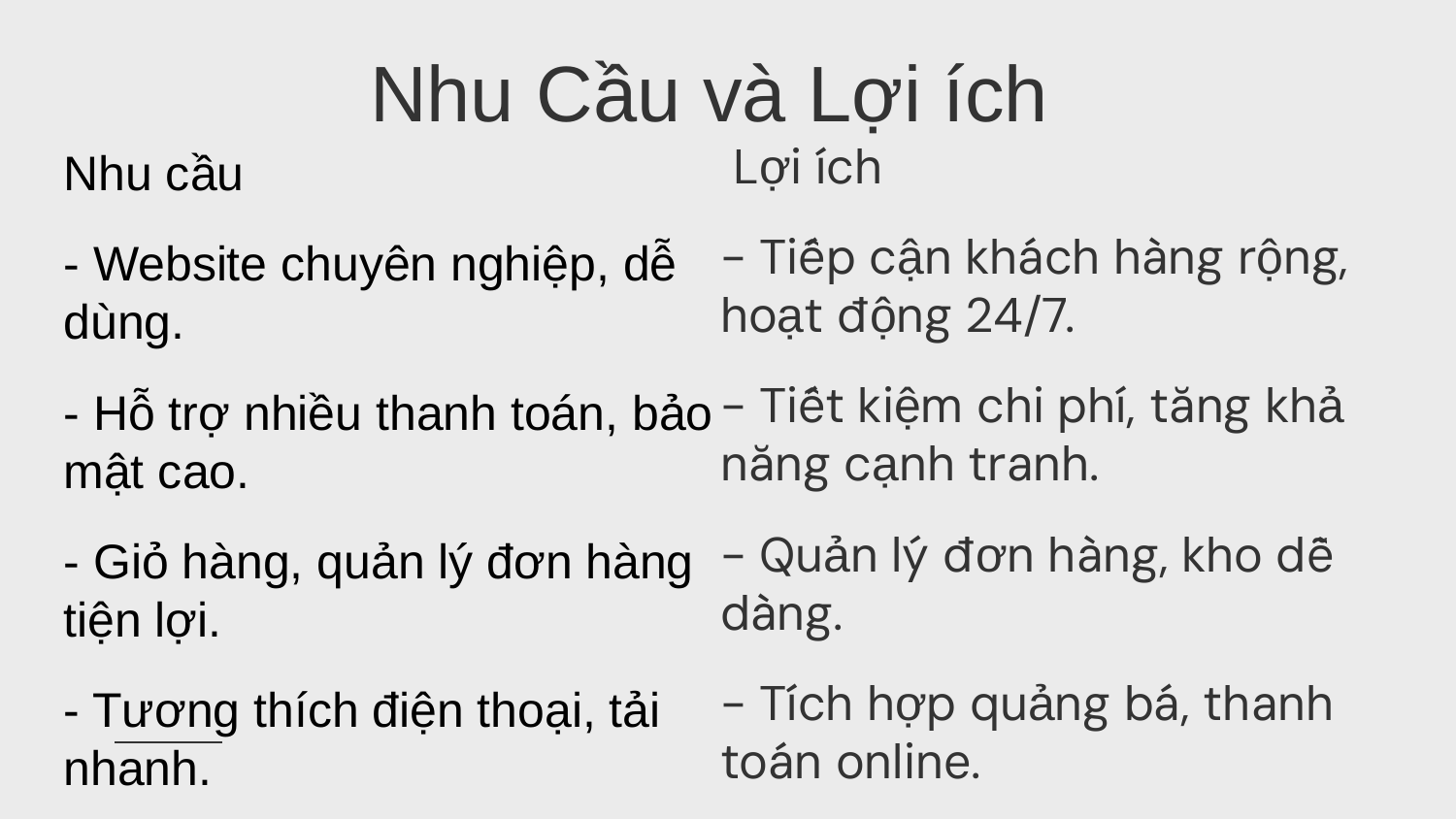

# Nhu Cầu và Lợi ích
 Lợi ích
- Tiếp cận khách hàng rộng, hoạt động 24/7.
- Tiết kiệm chi phí, tăng khả năng cạnh tranh.
- Quản lý đơn hàng, kho dễ dàng.
- Tích hợp quảng bá, thanh toán online.

Nhu cầu
- Website chuyên nghiệp, dễ dùng.
- Hỗ trợ nhiều thanh toán, bảo mật cao.
- Giỏ hàng, quản lý đơn hàng tiện lợi.
- Tương thích điện thoại, tải nhanh.